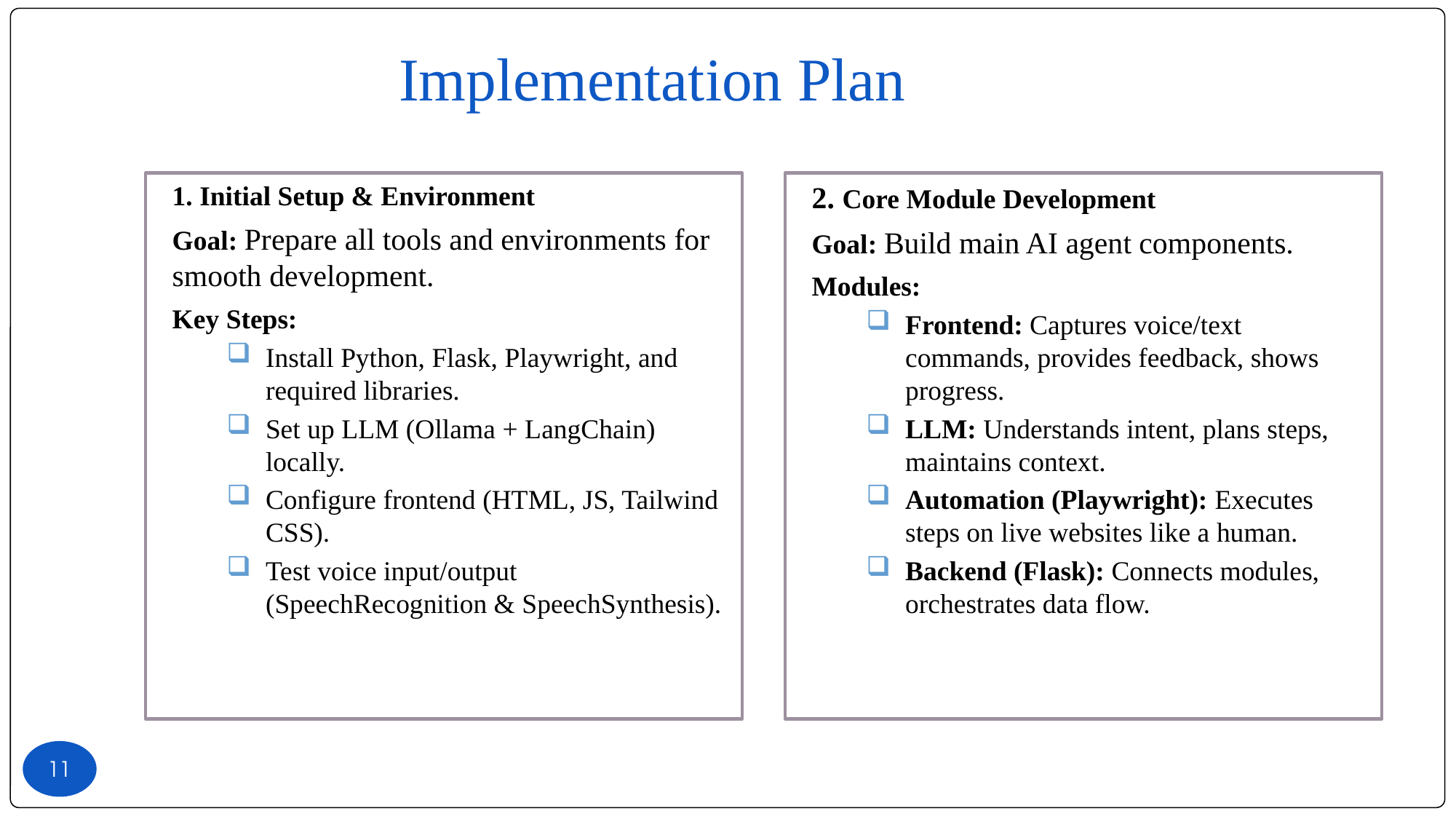

Implementation Plan
1. Initial Setup & Environment
Goal: Prepare all tools and environments for smooth development.
Key Steps:
Install Python, Flask, Playwright, and required libraries.
Set up LLM (Ollama + LangChain) locally.
Configure frontend (HTML, JS, Tailwind CSS).
Test voice input/output (SpeechRecognition & SpeechSynthesis).

2. Core Module Development
Goal: Build main AI agent components.
Modules:
Frontend: Captures voice/text commands, provides feedback, shows progress.
LLM: Understands intent, plans steps, maintains context.
Automation (Playwright): Executes steps on live websites like a human.
Backend (Flask): Connects modules, orchestrates data flow.

11